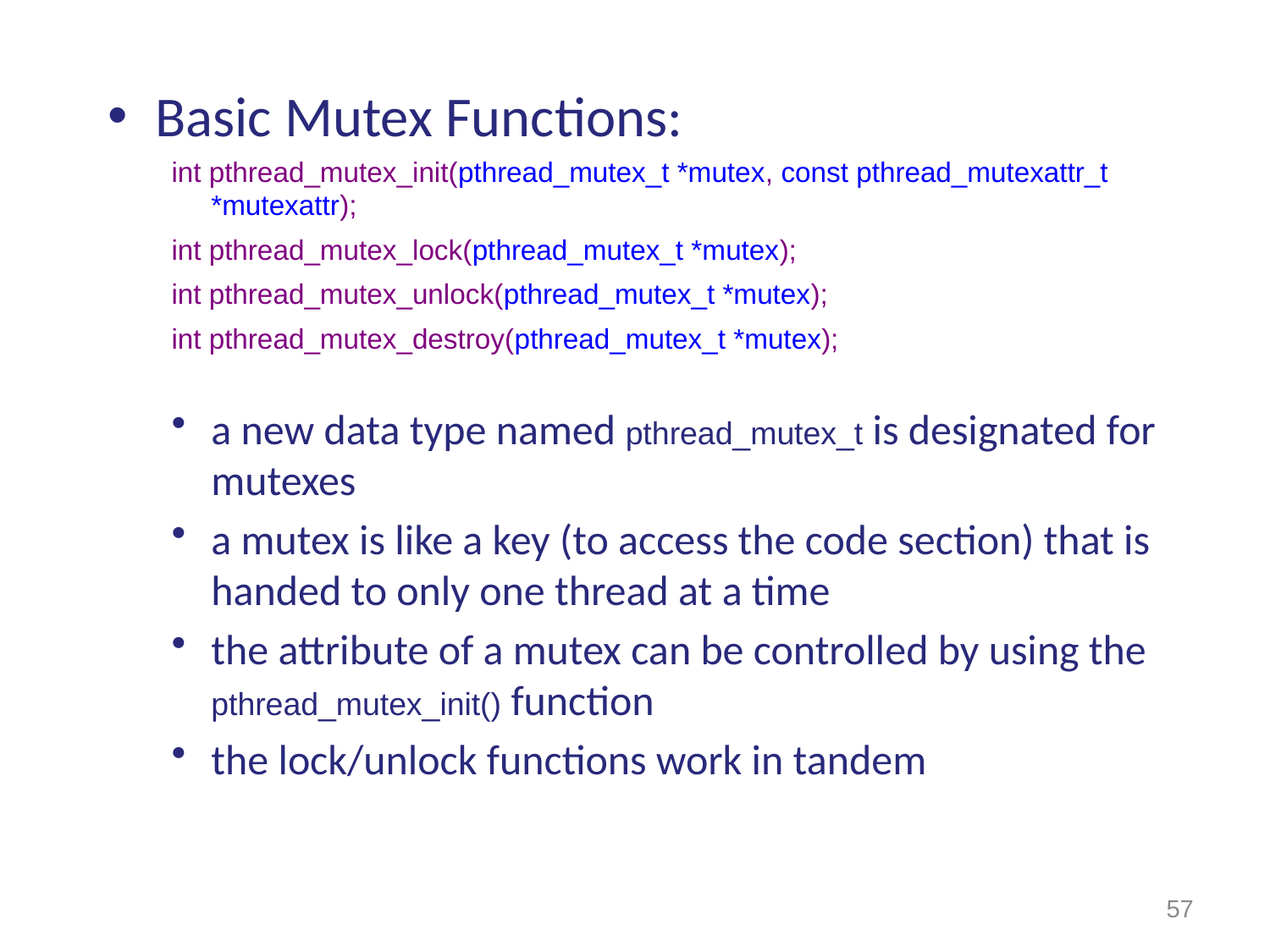

Basic Mutex Functions:
int pthread_mutex_init(pthread_mutex_t *mutex, const pthread_mutexattr_t *mutexattr);

int pthread_mutex_lock(pthread_mutex_t *mutex);

int pthread_mutex_unlock(pthread_mutex_t *mutex);

int pthread_mutex_destroy(pthread_mutex_t *mutex);

a new data type named pthread_mutex_t is designated for mutexes
a mutex is like a key (to access the code section) that is handed to only one thread at a time
the attribute of a mutex can be controlled by using the pthread_mutex_init() function
the lock/unlock functions work in tandem
57